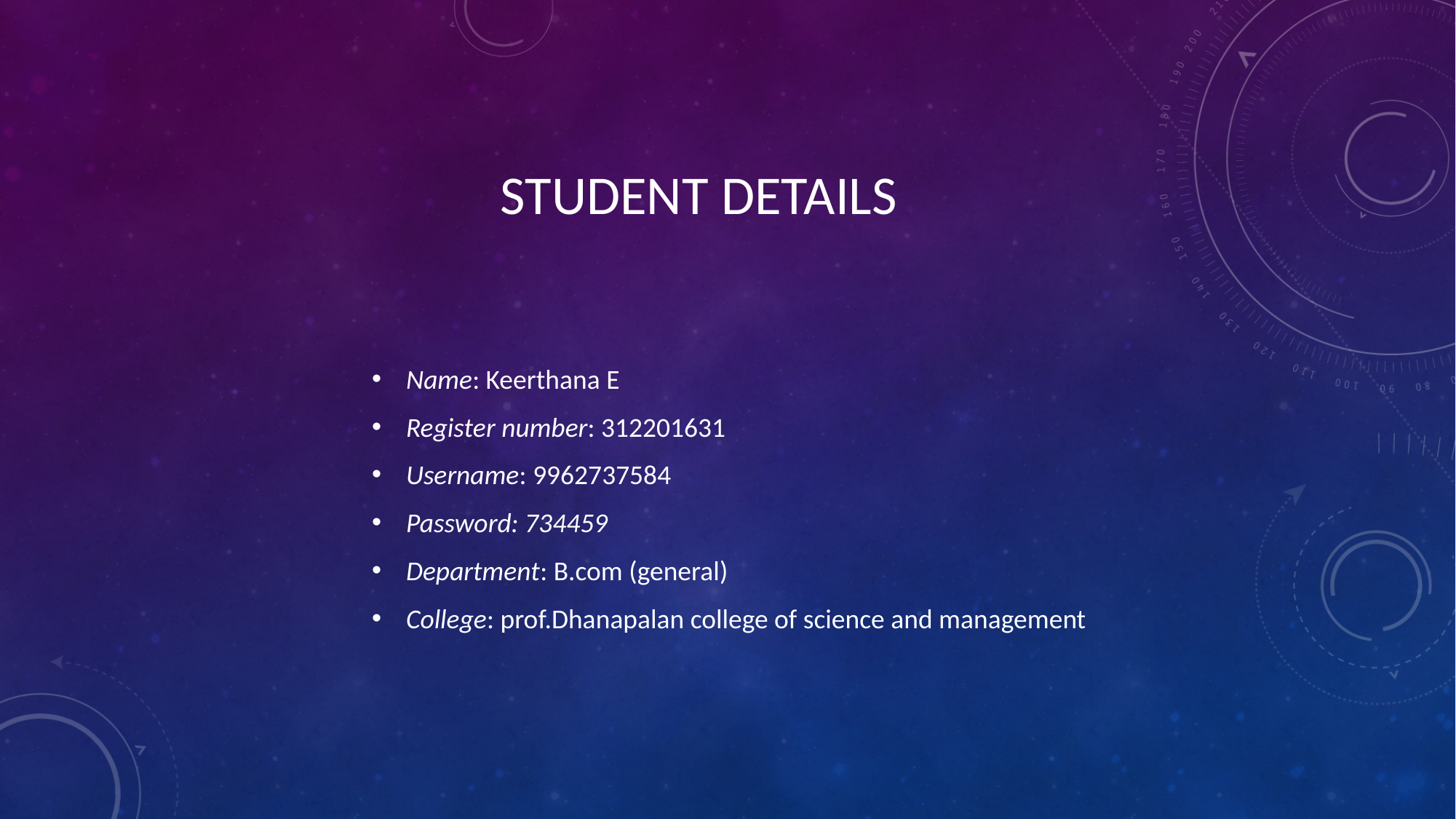

# Student details
Name: Keerthana E
Register number: 312201631
Username: 9962737584
Password: 734459
Department: B.com (general)
College: prof.Dhanapalan college of science and management